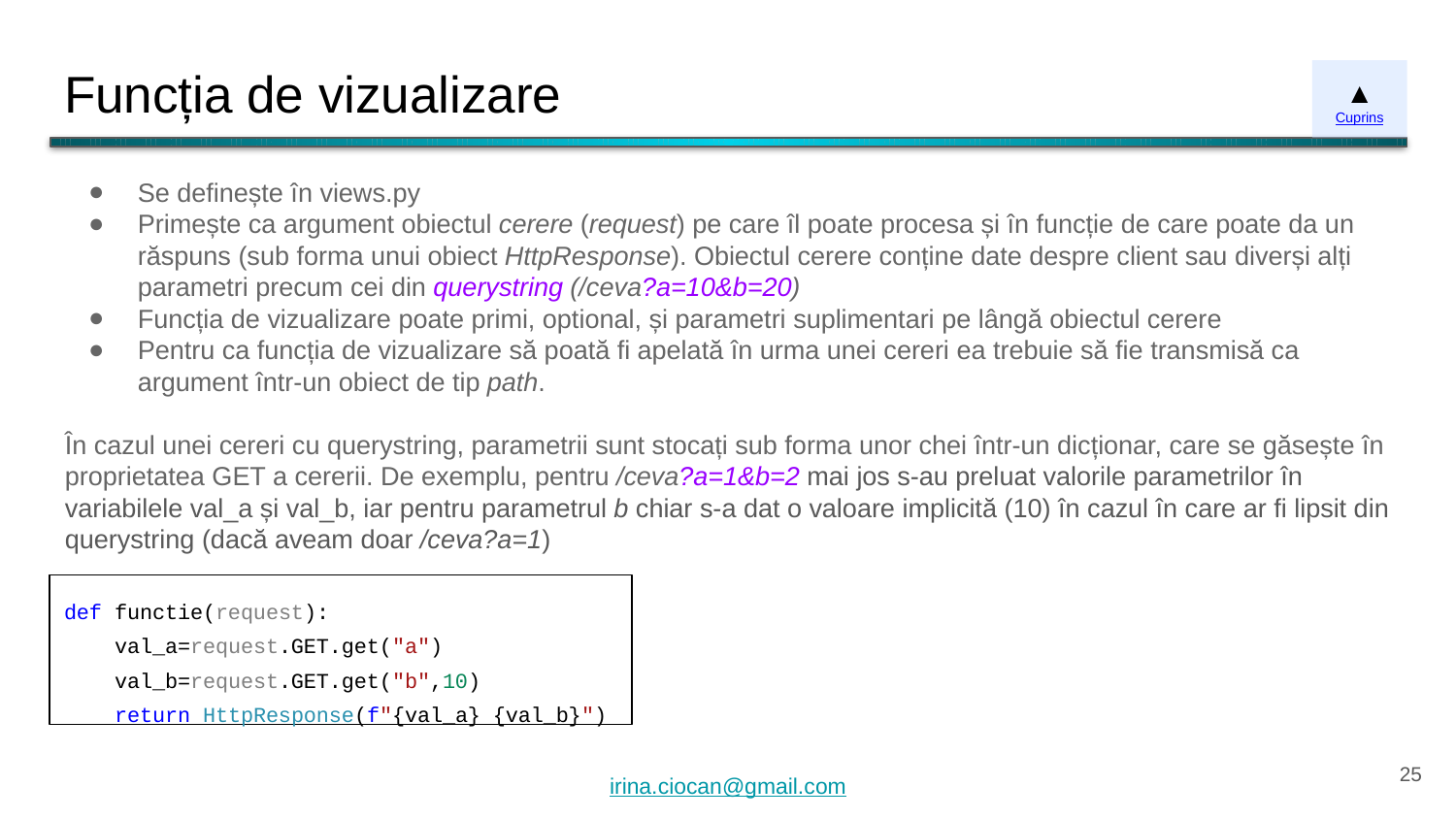

# Funcția de vizualizare
▲
Cuprins

Se definește în views.py
Primește ca argument obiectul cerere (request) pe care îl poate procesa și în funcție de care poate da un răspuns (sub forma unui obiect HttpResponse). Obiectul cerere conține date despre client sau diverși alți parametri precum cei din querystring (/ceva?a=10&b=20)
Funcția de vizualizare poate primi, optional, și parametri suplimentari pe lângă obiectul cerere
Pentru ca funcția de vizualizare să poată fi apelată în urma unei cereri ea trebuie să fie transmisă ca argument într-un obiect de tip path.

În cazul unei cereri cu querystring, parametrii sunt stocați sub forma unor chei într-un dicționar, care se găsește în proprietatea GET a cererii. De exemplu, pentru /ceva?a=1&b=2 mai jos s-au preluat valorile parametrilor în variabilele val_a și val_b, iar pentru parametrul b chiar s-a dat o valoare implicită (10) în cazul în care ar fi lipsit din querystring (dacă aveam doar /ceva?a=1)

def functie(request):
    val_a=request.GET.get("a")
    val_b=request.GET.get("b",10)
    return HttpResponse(f"{val_a} {val_b}")
25
irina.ciocan@gmail.com